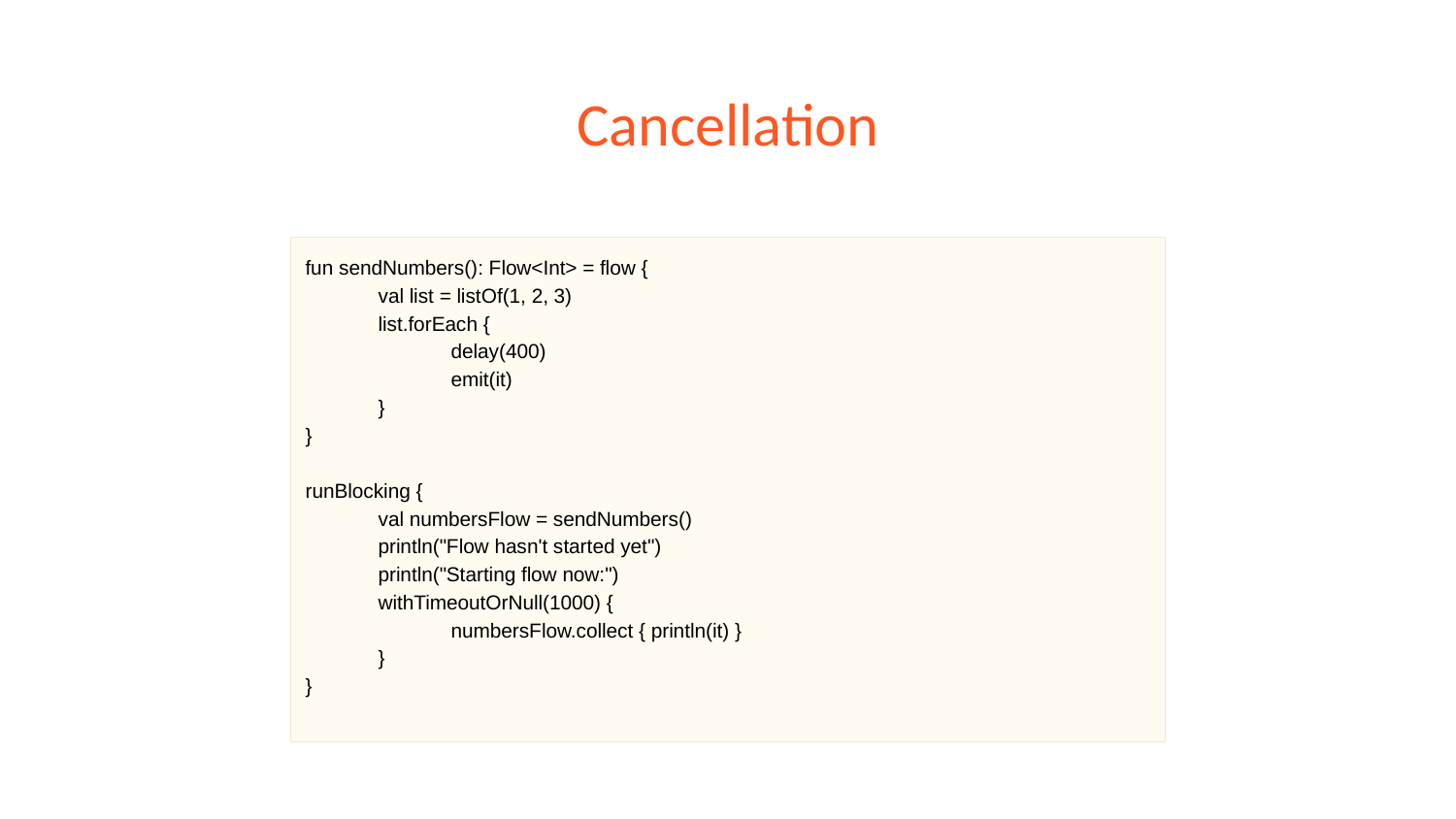

# Cancellation
fun sendNumbers(): Flow<Int> = flow {
val list = listOf(1, 2, 3)
list.forEach {
delay(400)
emit(it)
}
}

runBlocking {
val numbersFlow = sendNumbers()
println("Flow hasn't started yet")
println("Starting flow now:")
withTimeoutOrNull(1000) {
numbersFlow.collect { println(it) }
}
}